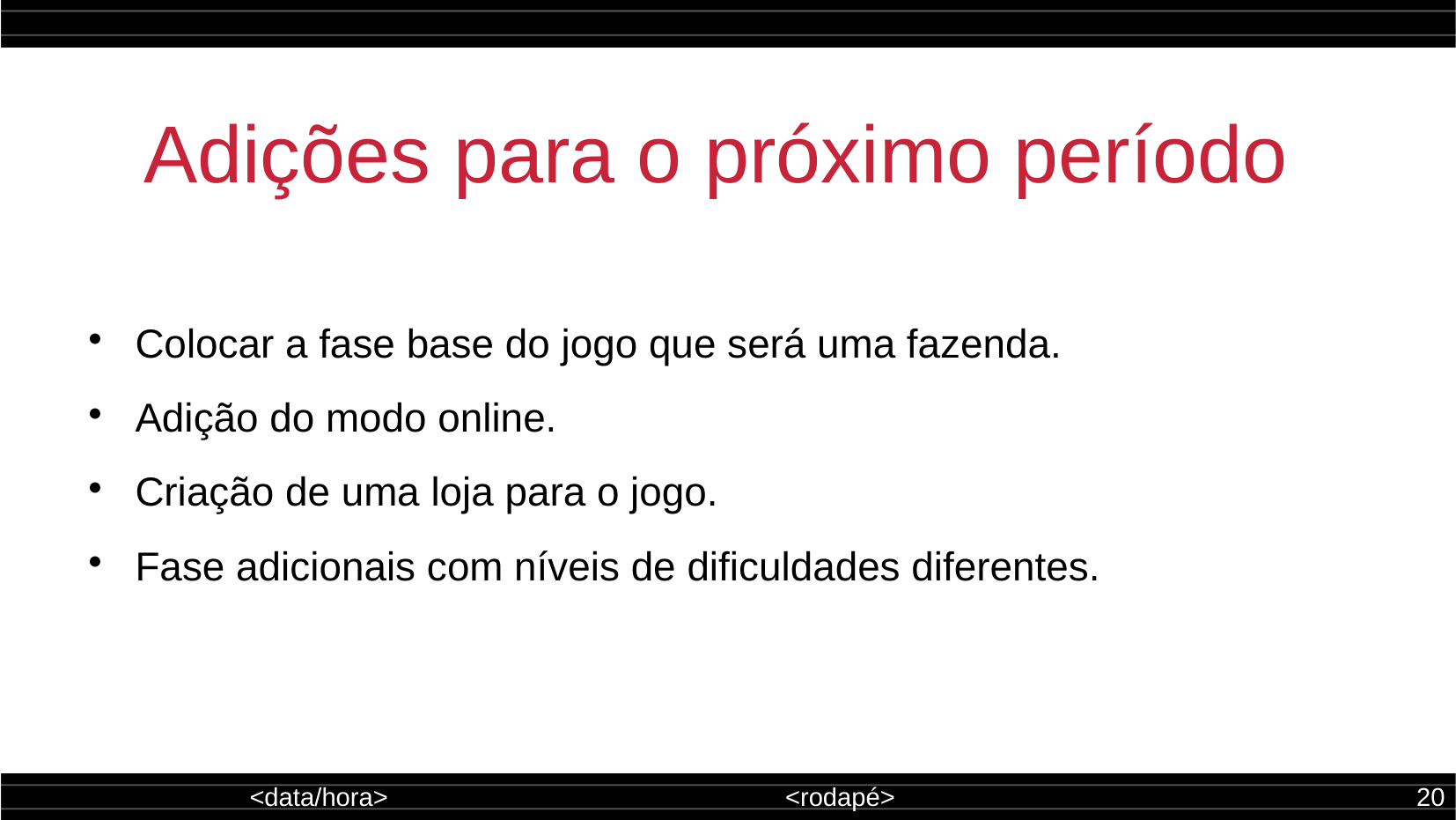

Adições para o próximo período
Colocar a fase base do jogo que será uma fazenda.
Adição do modo online.
Criação de uma loja para o jogo.
Fase adicionais com níveis de dificuldades diferentes.